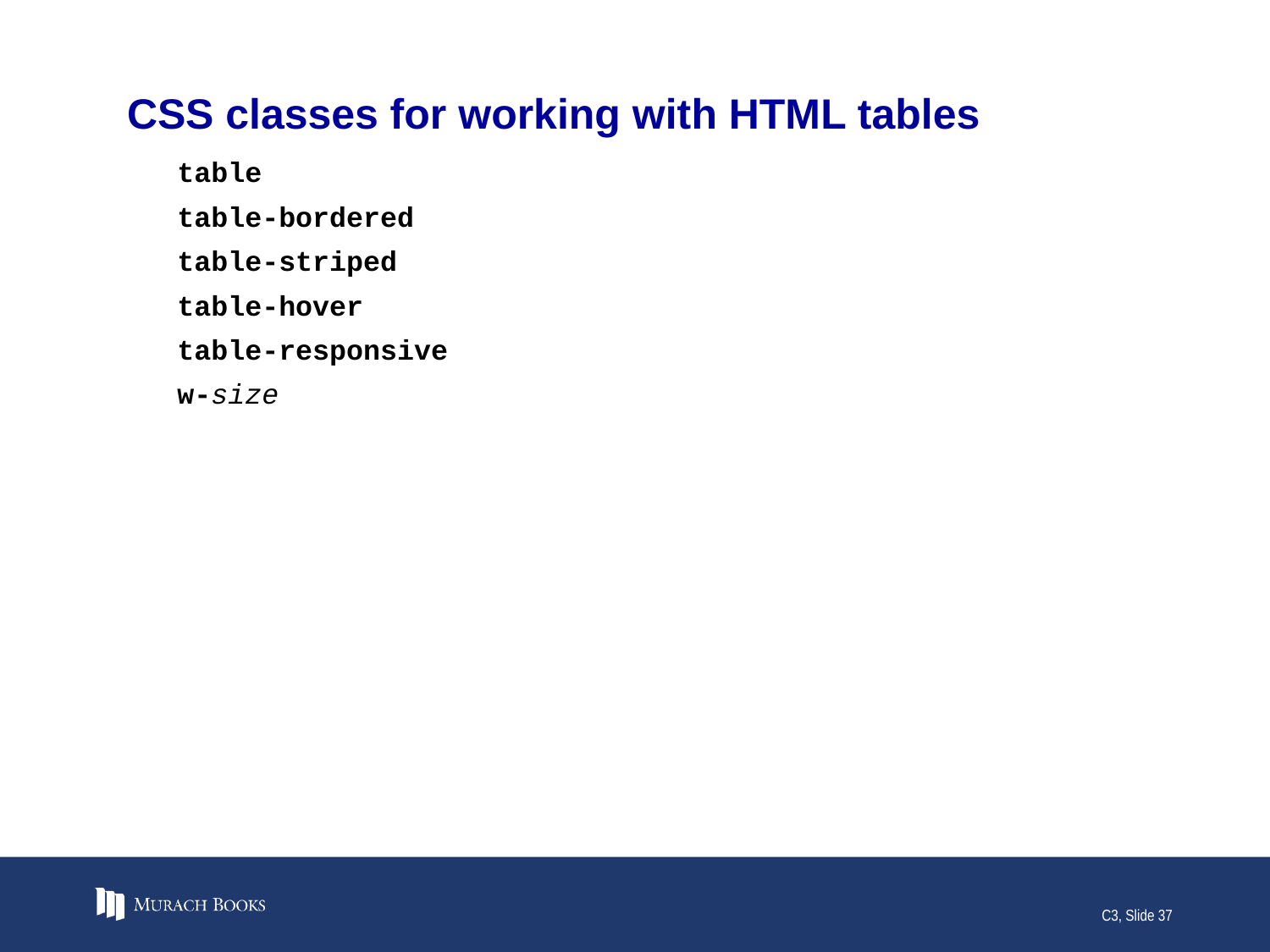

# CSS classes for working with HTML tables
table
table-bordered
table-striped
table-hover
table-responsive
w-size

C3, Slide 37